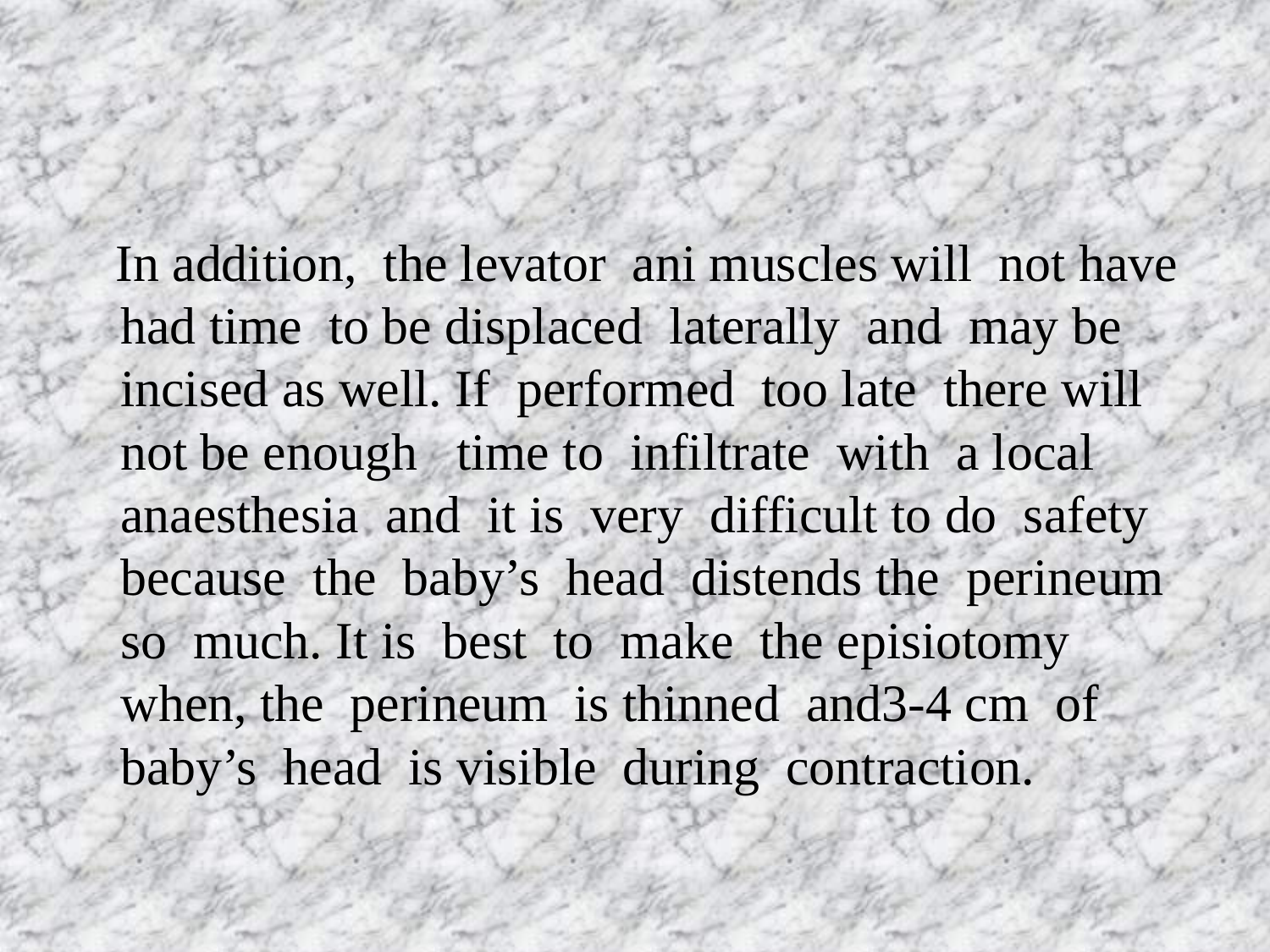

In addition,  the levator  ani muscles will  not have  had time  to be displaced  laterally  and  may be incised as well. If  performed  too late  there will not be enough   time to  infiltrate  with  a local  anaesthesia  and  it is  very  difficult to do  safety because  the  baby’s  head  distends the  perineum  so  much. It is  best  to  make  the episiotomy  when, the  perineum  is thinned  and3-4 cm  of baby’s  head  is visible  during  contraction.